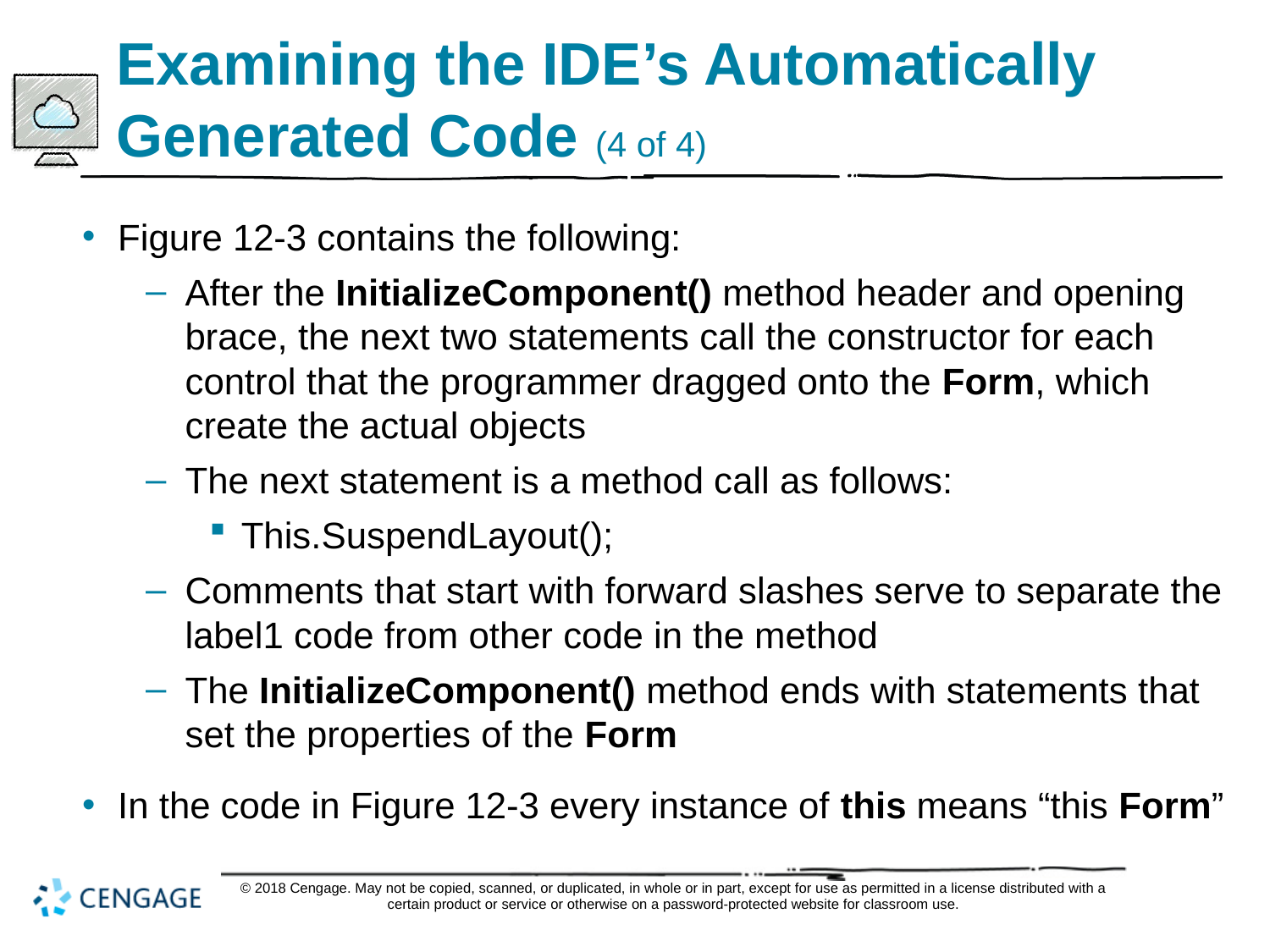

# Examining the IDE’s Automatically Generated Code (4 of 4)
Figure 12-3 contains the following:
After the InitializeComponent() method header and opening brace, the next two statements call the constructor for each control that the programmer dragged onto the Form, which create the actual objects
The next statement is a method call as follows:
This.SuspendLayout();
Comments that start with forward slashes serve to separate the label1 code from other code in the method
The InitializeComponent() method ends with statements that set the properties of the Form
In the code in Figure 12-3 every instance of this means “this Form”
© 2018 Cengage. May not be copied, scanned, or duplicated, in whole or in part, except for use as permitted in a license distributed with a certain product or service or otherwise on a password-protected website for classroom use.